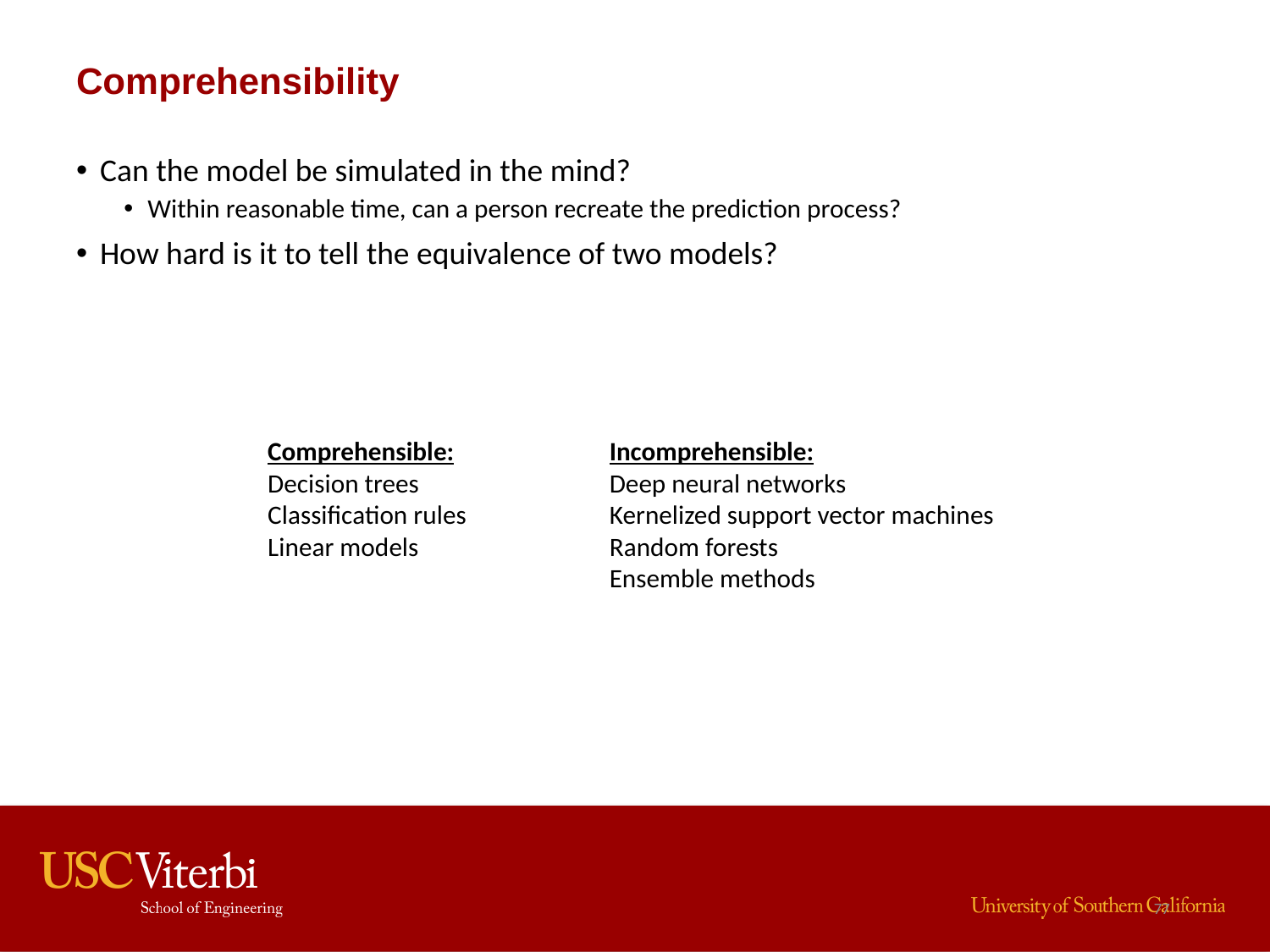

# Comprehensibility
Can the model be simulated in the mind?
Within reasonable time, can a person recreate the prediction process?
How hard is it to tell the equivalence of two models?
Comprehensible:
Decision trees
Classification rules
Linear models
Incomprehensible:
Deep neural networks
Kernelized support vector machines
Random forests
Ensemble methods
77